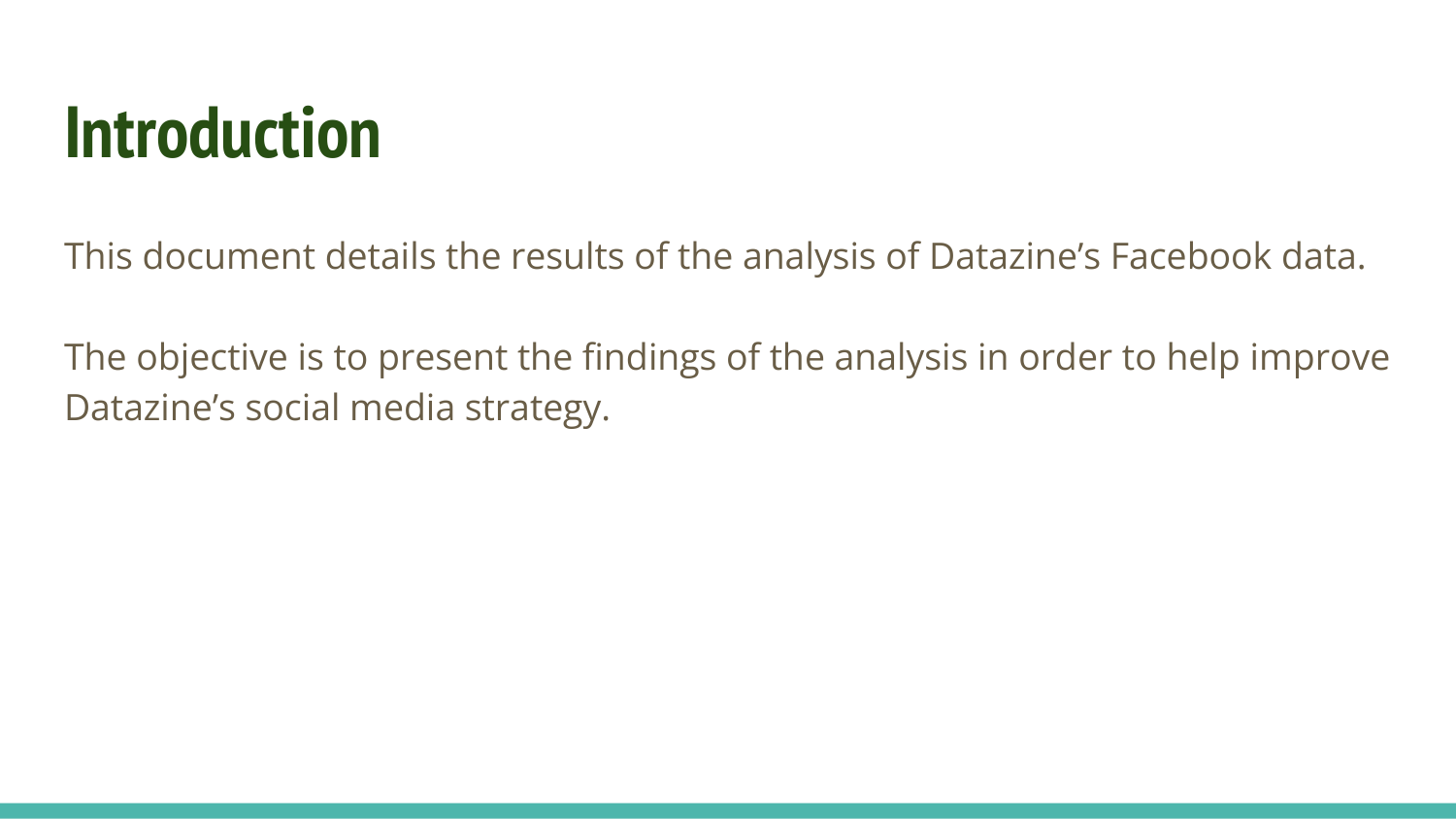

# Introduction
This document details the results of the analysis of Datazine’s Facebook data.

The objective is to present the findings of the analysis in order to help improve Datazine’s social media strategy.